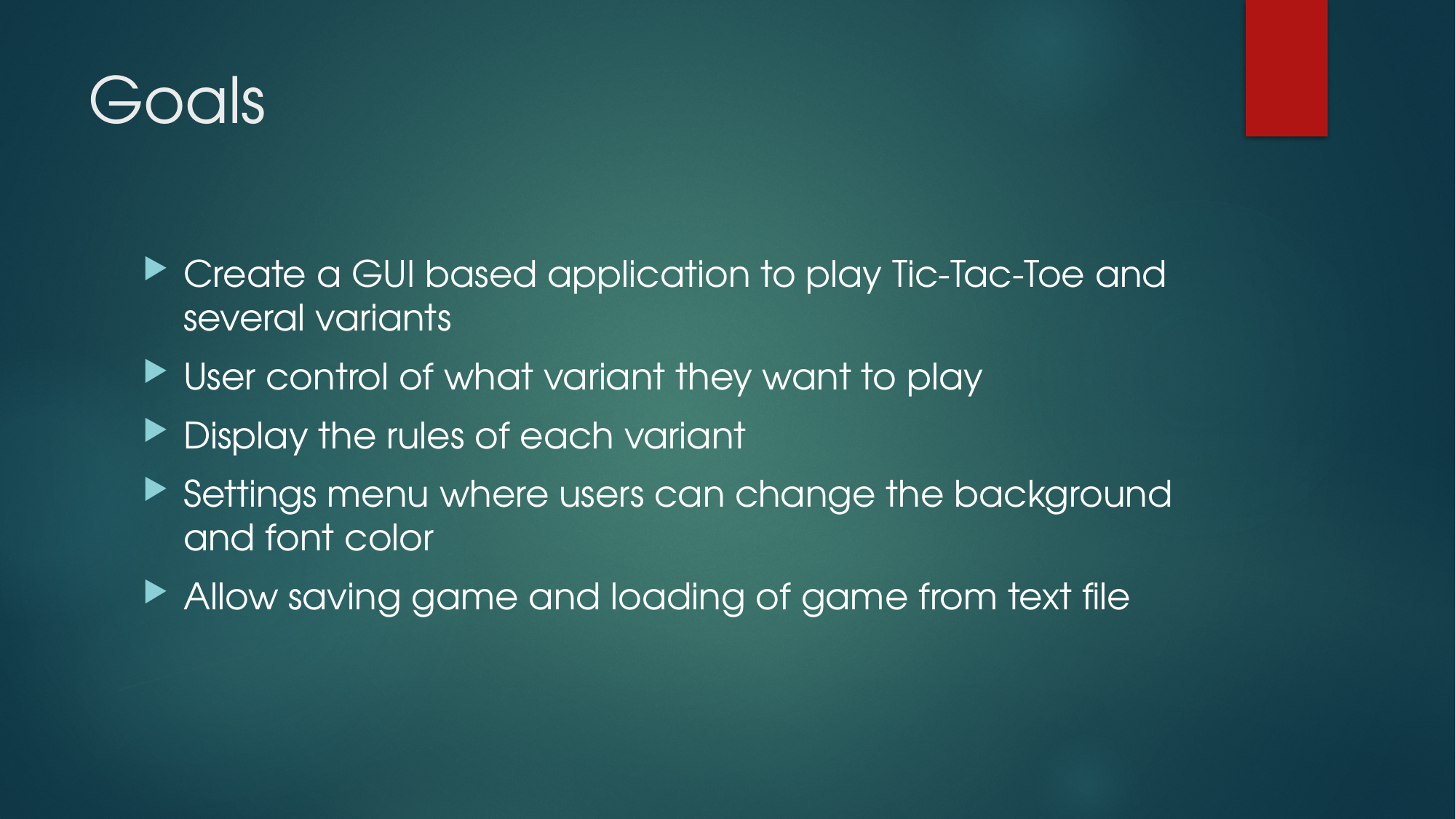

# Goals
Create a GUI based application to play Tic-Tac-Toe and several variants
User control of what variant they want to play
Display the rules of each variant
Settings menu where users can change the background and font color
Allow saving game and loading of game from text file